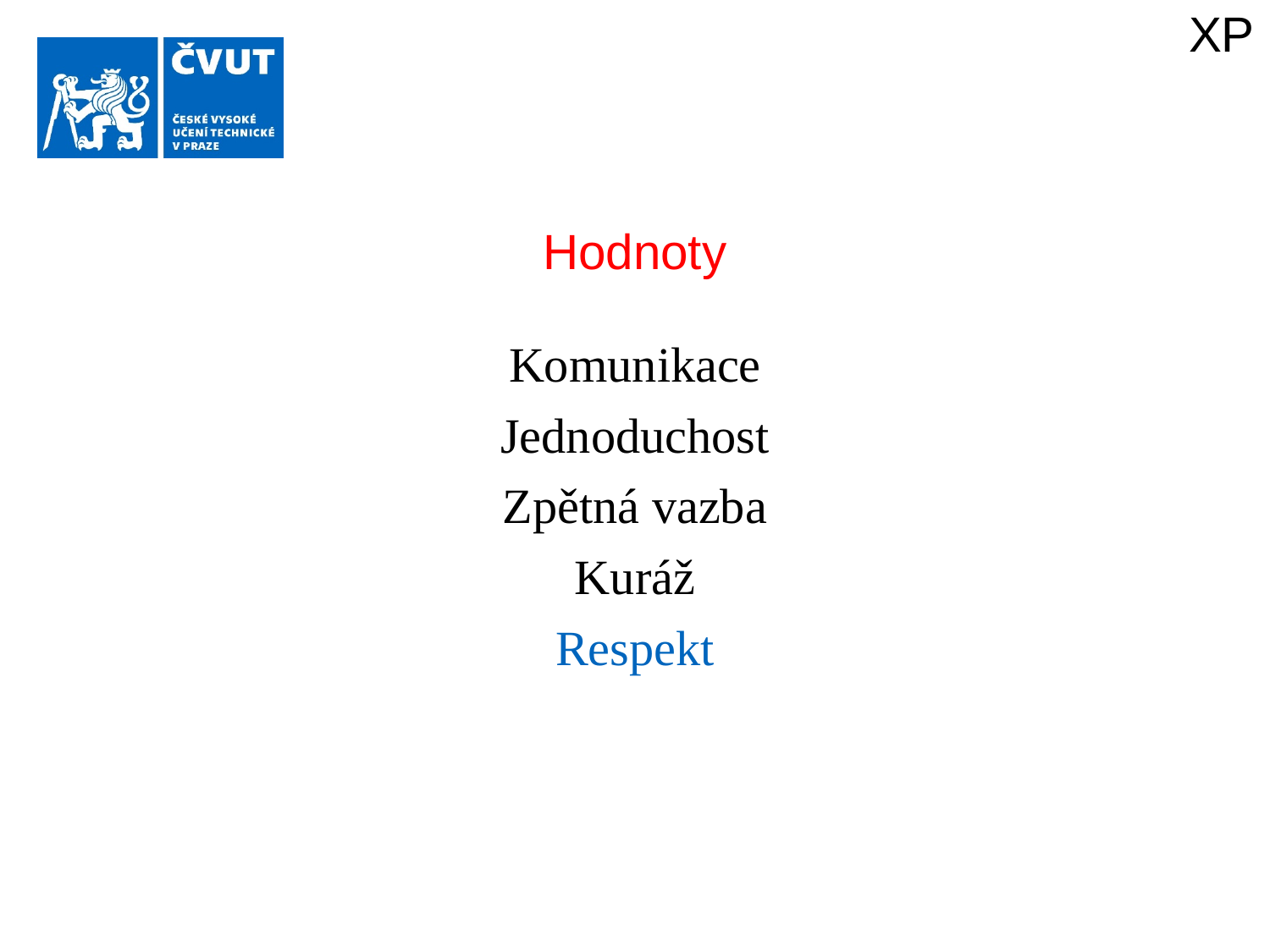

XP
Hodnoty
Komunikace
Jednoduchost
Zpětná vazba
Kuráž
Respekt